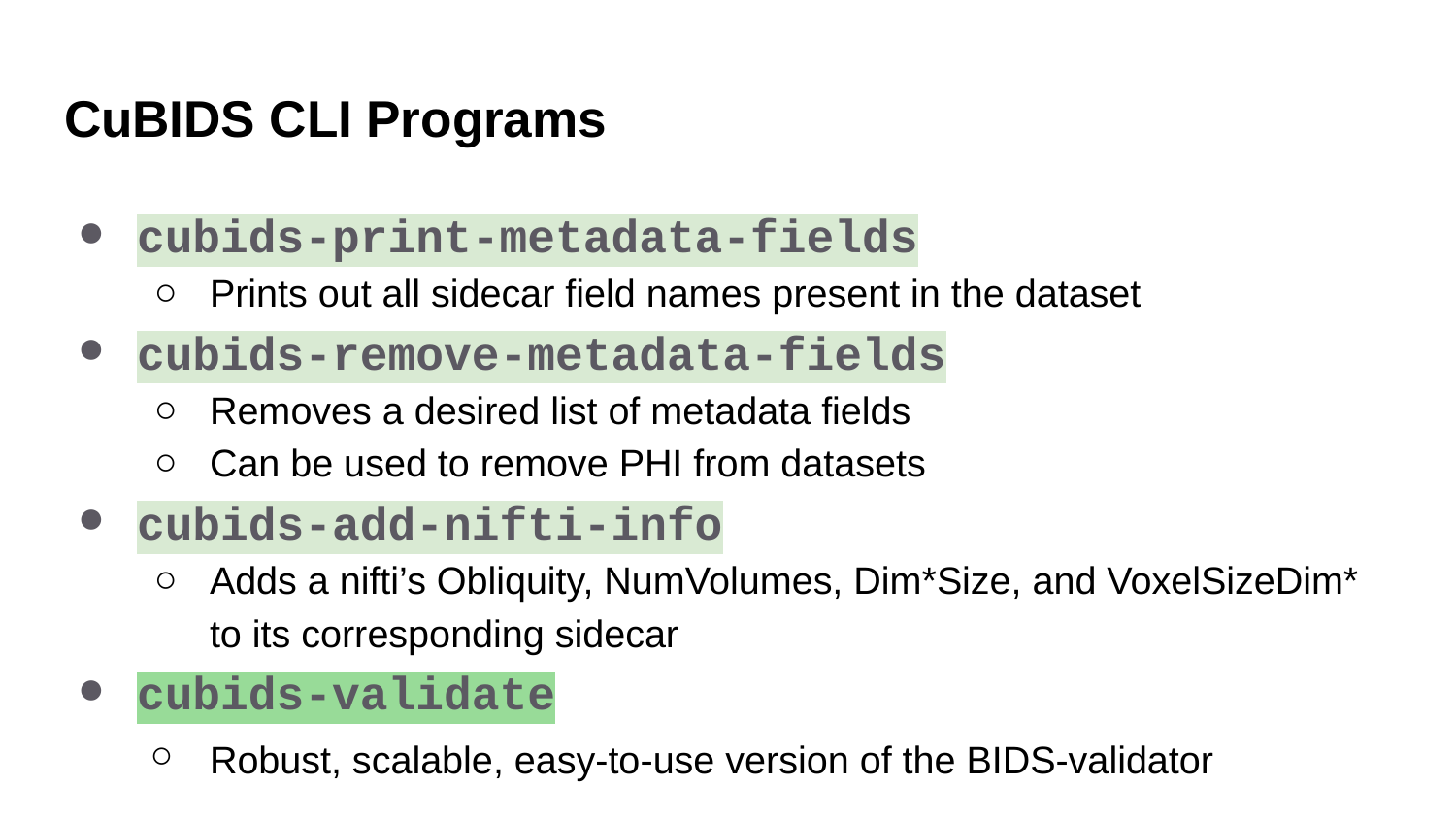

# CuBIDS CLI Programs
cubids-print-metadata-fields
Prints out all sidecar field names present in the dataset
cubids-remove-metadata-fields
Removes a desired list of metadata fields
Can be used to remove PHI from datasets
cubids-add-nifti-info
Adds a nifti’s Obliquity, NumVolumes, Dim*Size, and VoxelSizeDim* to its corresponding sidecar
cubids-validate
Robust, scalable, easy-to-use version of the BIDS-validator